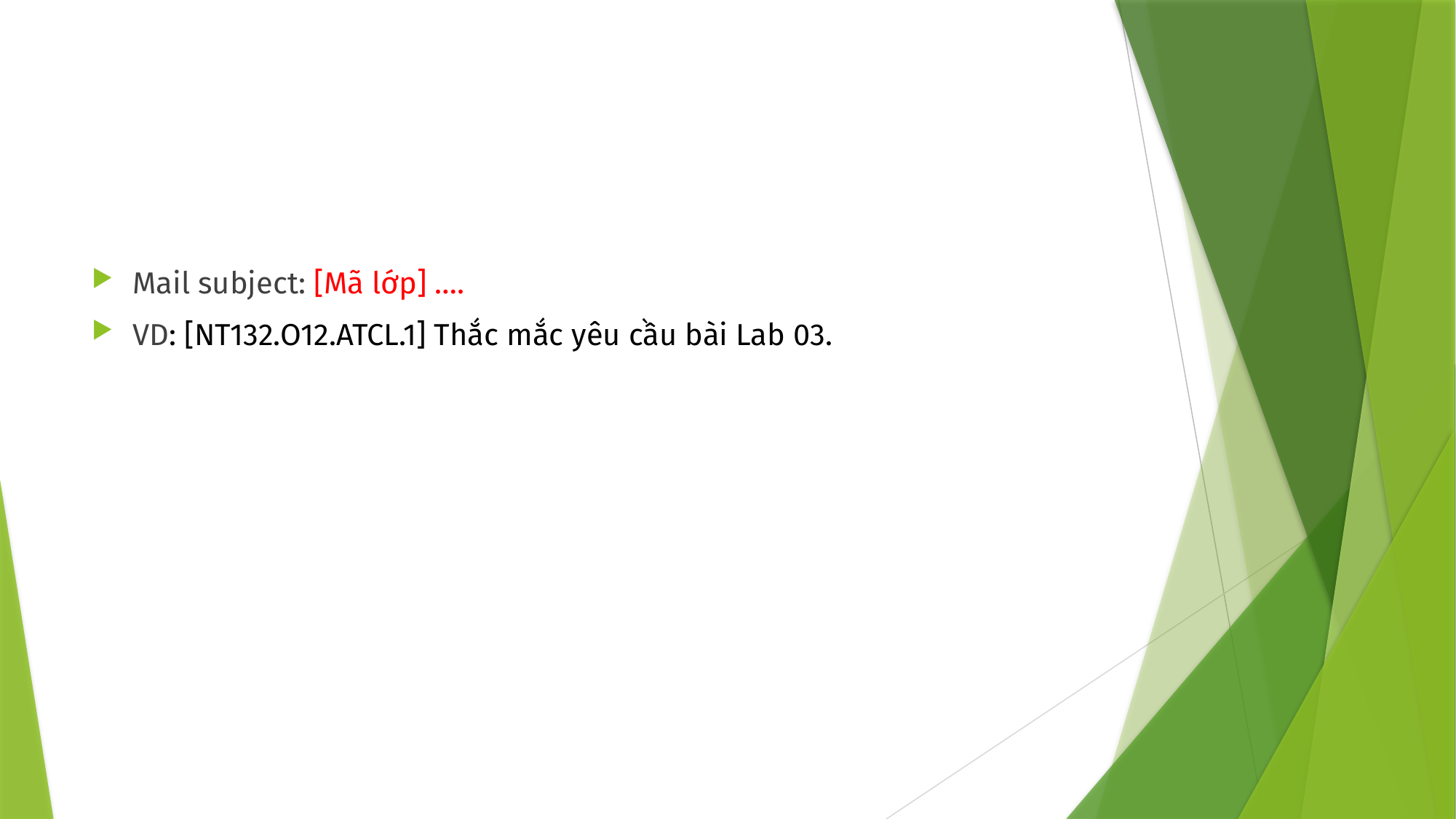

#
Mail subject: [Mã lớp] ….
VD: [NT132.O12.ATCL.1] Thắc mắc yêu cầu bài Lab 03.